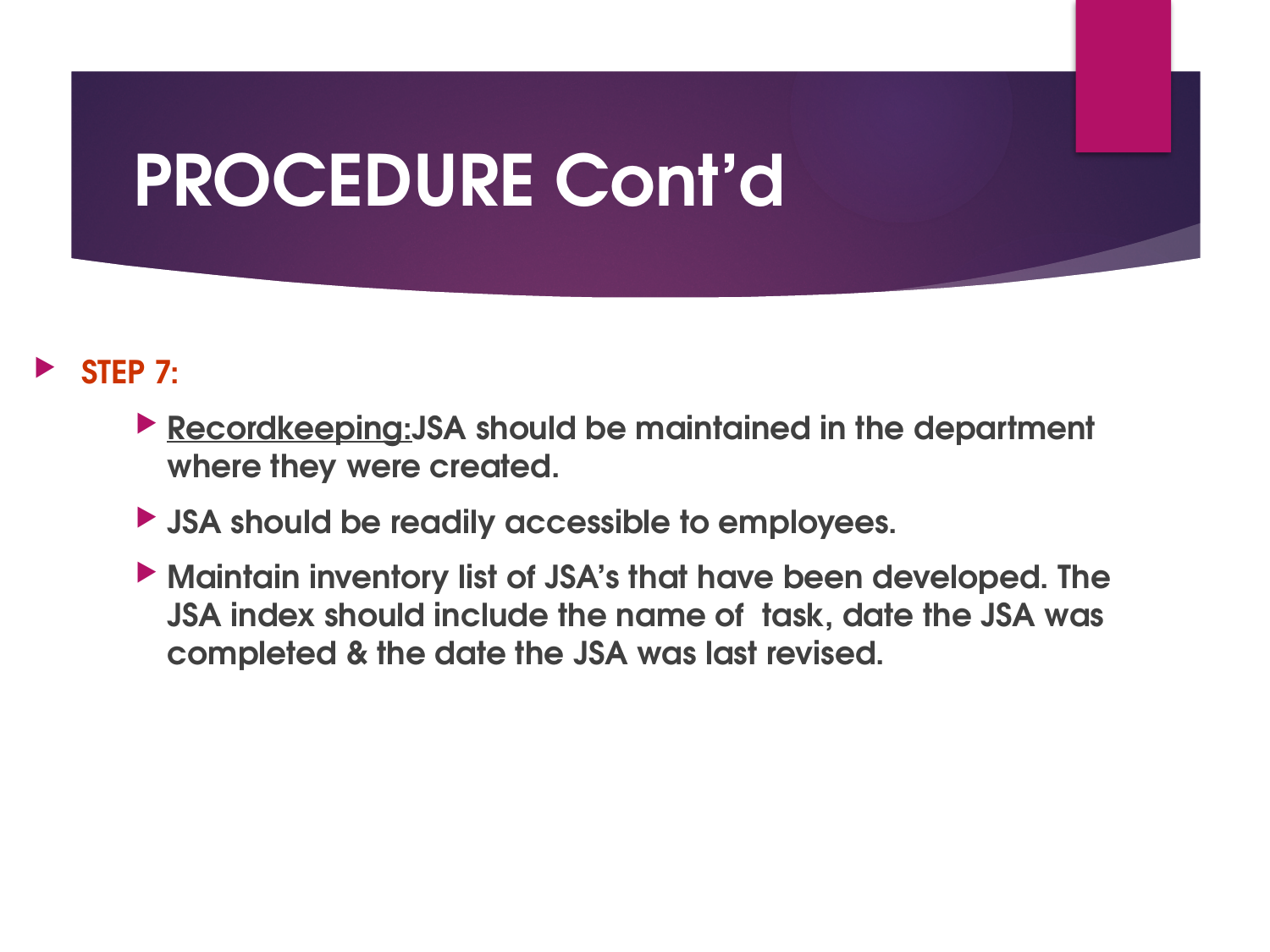

# PROCEDURE Cont’d
STEP 7:
Recordkeeping:JSA should be maintained in the department where they were created.
JSA should be readily accessible to employees.
Maintain inventory list of JSA’s that have been developed. The JSA index should include the name of  task, date the JSA was completed & the date the JSA was last revised.